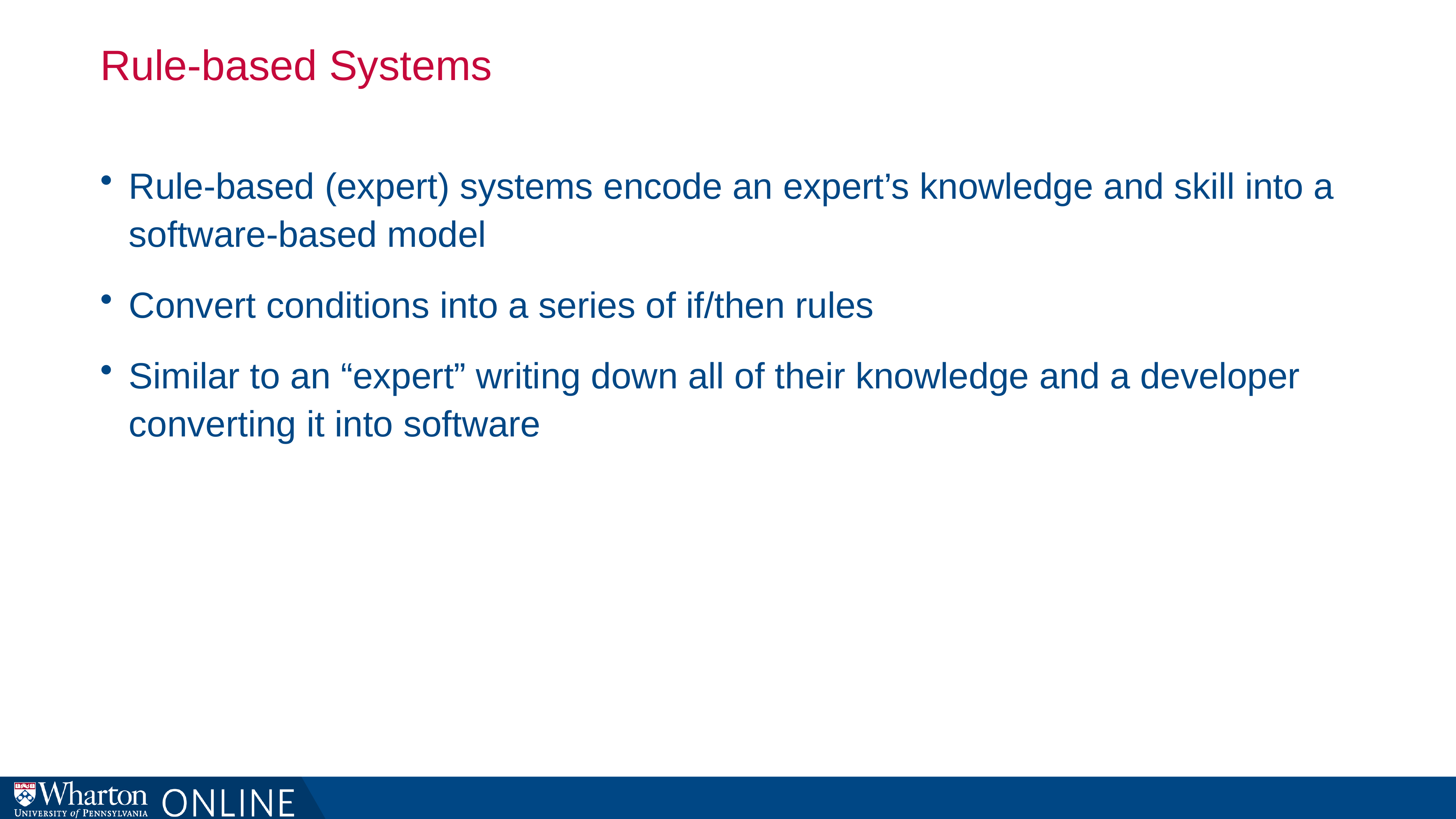

# Rule-based Systems
Rule-based (expert) systems encode an expert’s knowledge and skill into a software-based model
Convert conditions into a series of if/then rules
Similar to an “expert” writing down all of their knowledge and a developer converting it into software